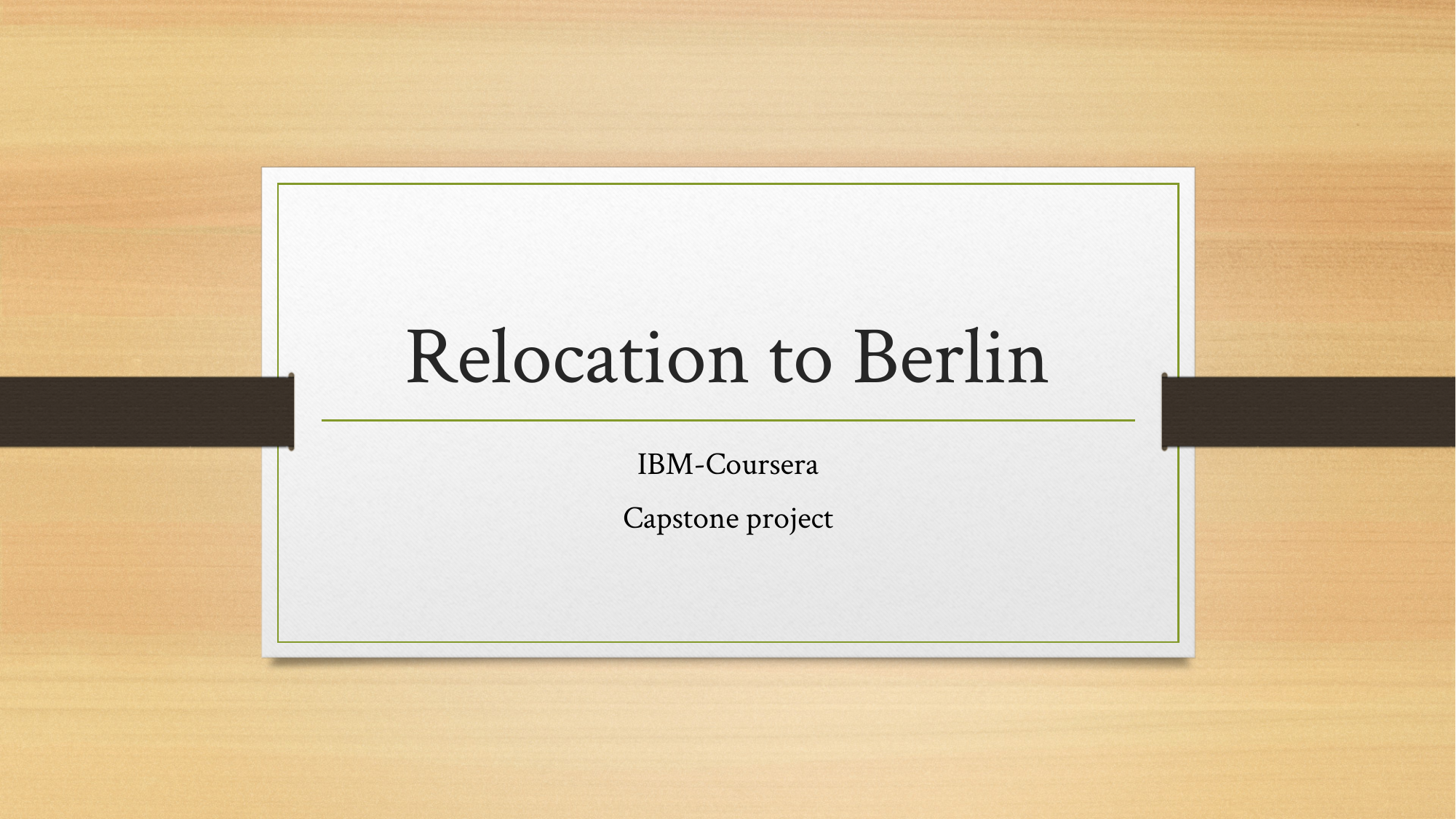

# Relocation to Berlin
IBM-Coursera
Capstone project